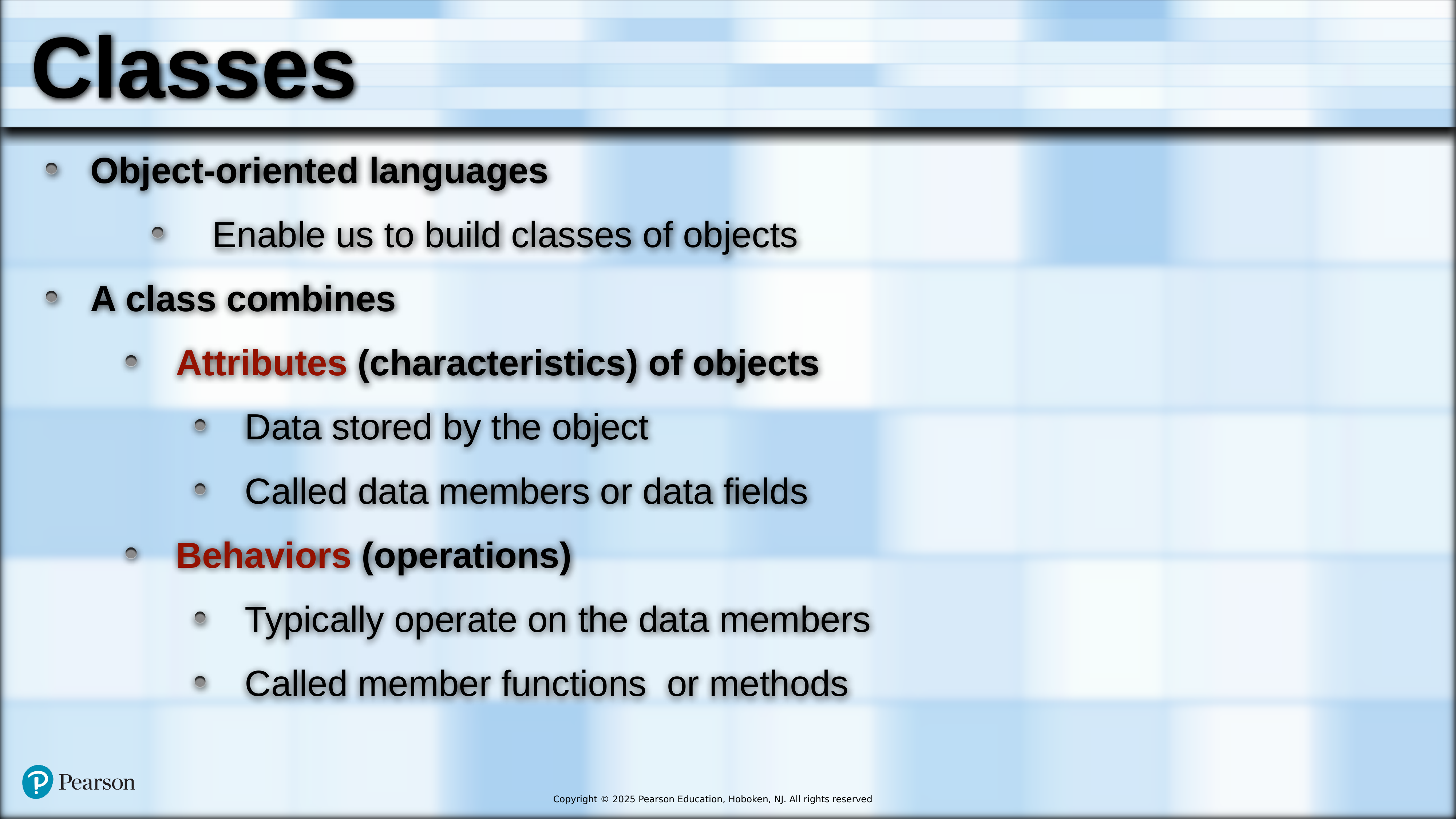

# Classes
Object-oriented languages
 Enable us to build classes of objects
A class combines
Attributes (characteristics) of objects
Data stored by the object
Called data members or data fields
Behaviors (operations)
Typically operate on the data members
Called member functions  or methods